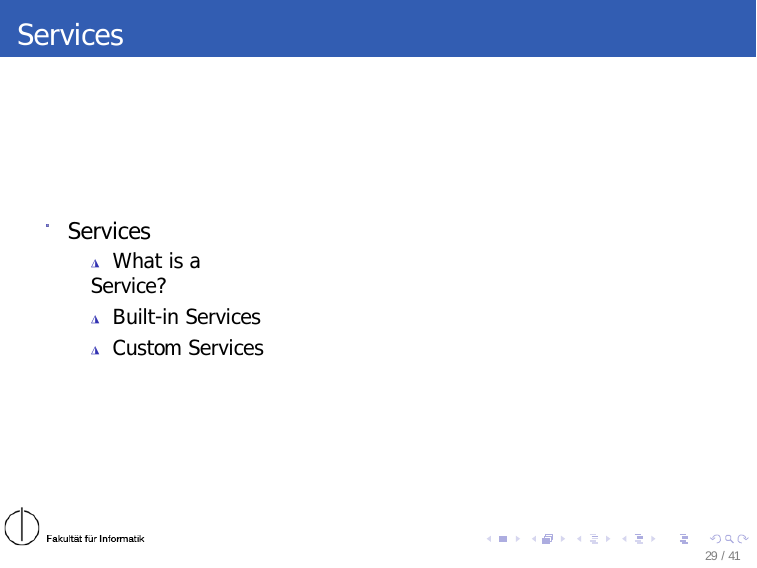

# Services
Services
◮   What is a Service?
◮   Built-in Services
◮   Custom Services

29 / 41